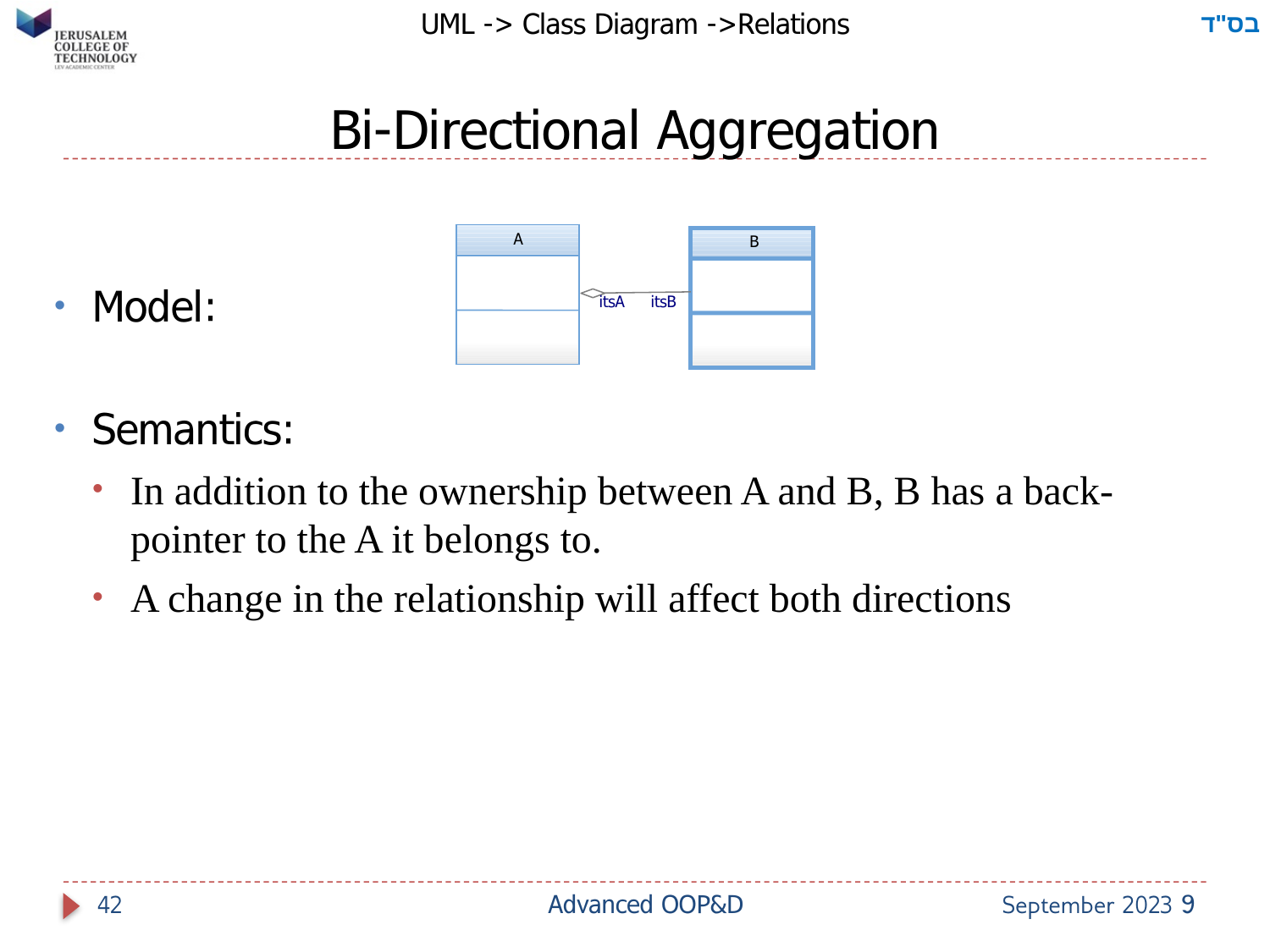

UML -> Class Diagram ->Relations
# Bi-Directional Aggregation

A

B

itsB

itsA
Model:

Semantics:
In addition to the ownership between A and B, B has a back-pointer to the A it belongs to.
A change in the relationship will affect both directions
42
Advanced OOP&D
9 September 2023